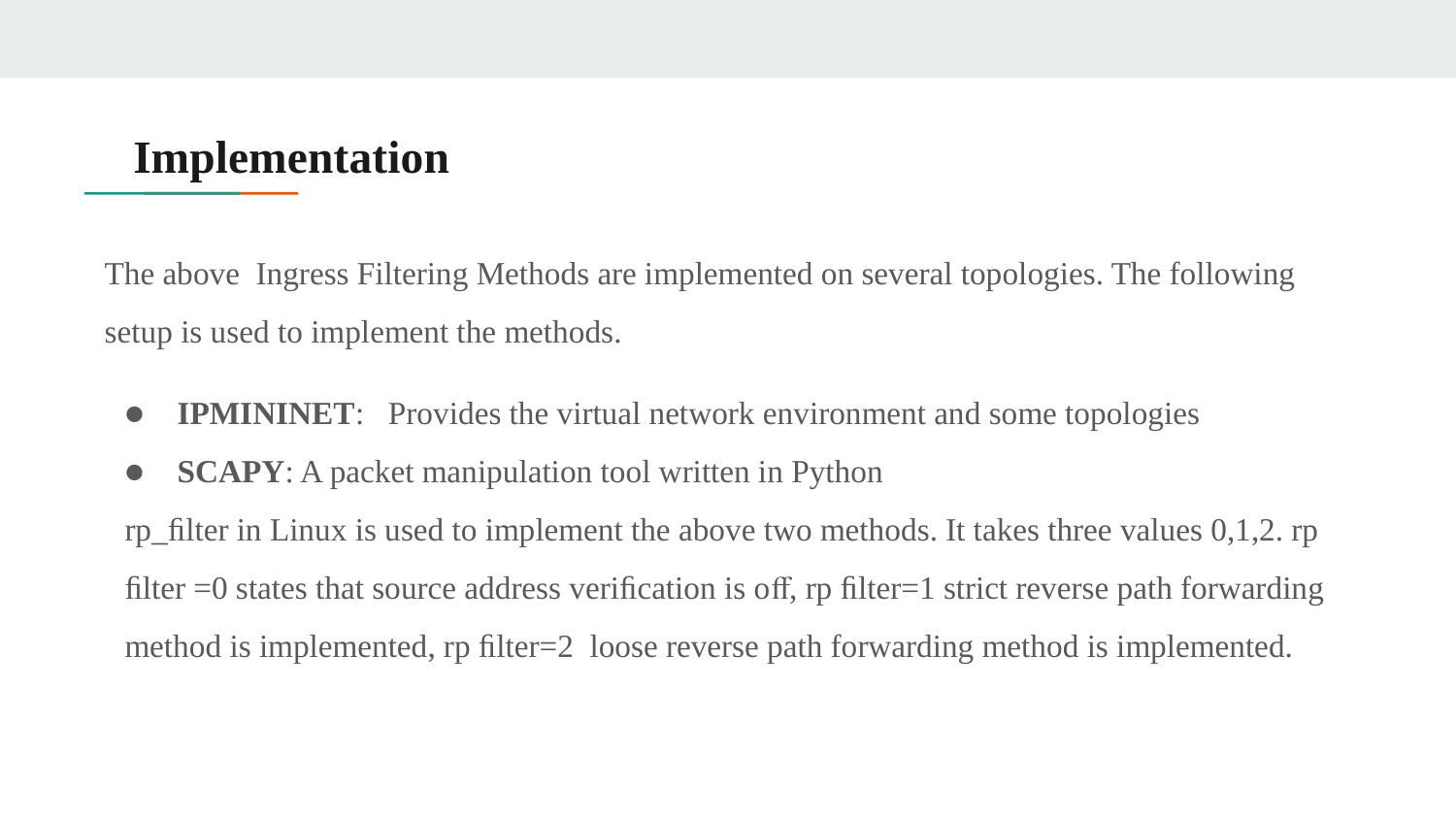

# Implementation
The above  Ingress Filtering Methods are implemented on several topologies. The following setup is used to implement the methods.
IPMININET:   Provides the virtual network environment and some topologies
SCAPY: A packet manipulation tool written in Python
rp_ﬁlter in Linux is used to implement the above two methods. It takes three values 0,1,2. rp ﬁlter =0 states that source address veriﬁcation is oﬀ, rp ﬁlter=1 strict reverse path forwarding method is implemented, rp ﬁlter=2  loose reverse path forwarding method is implemented.